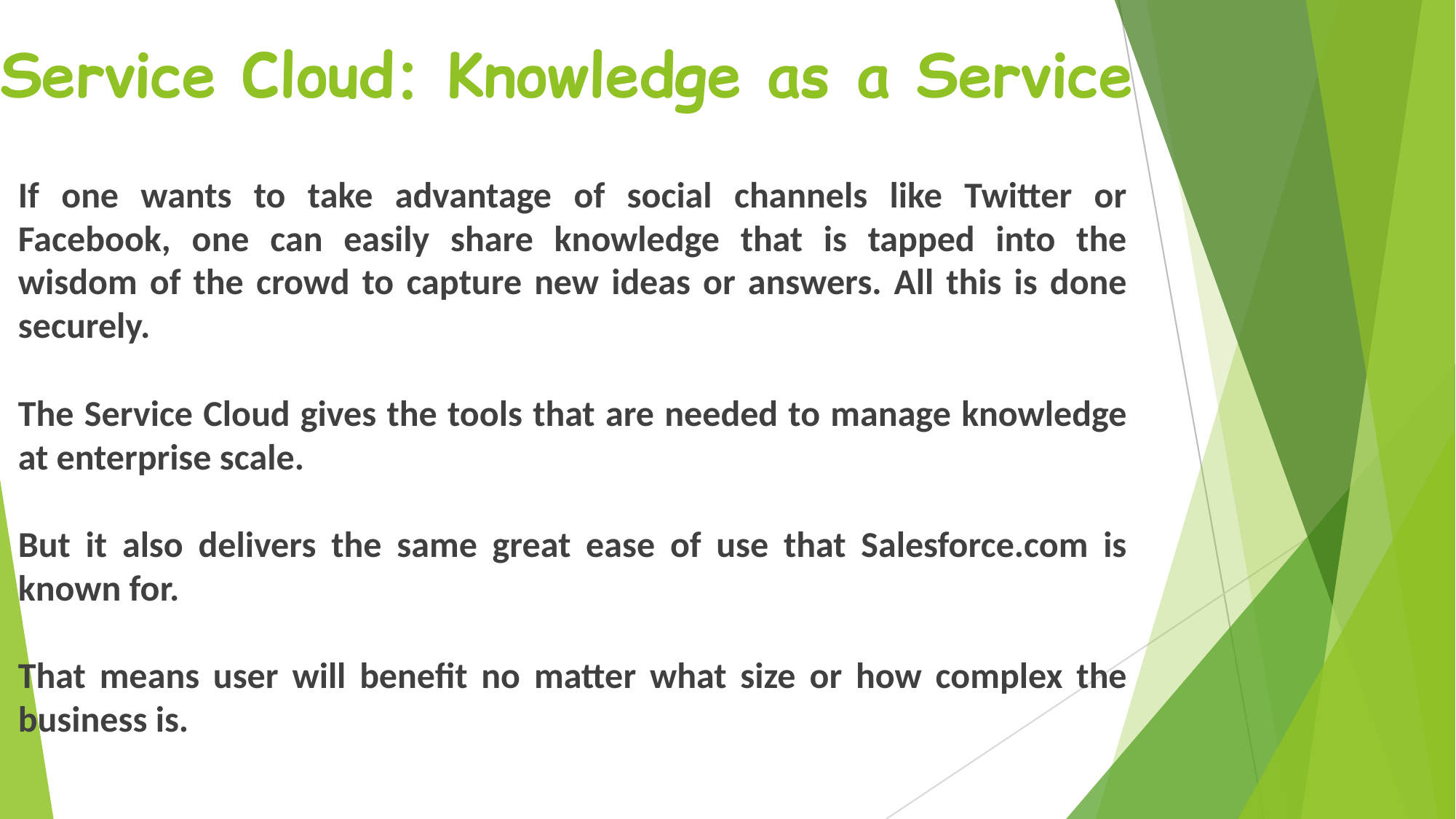

# Service Cloud: Knowledge as a Service

If one wants to take advantage of social channels like Twitter or Facebook, one can easily share knowledge that is tapped into the wisdom of the crowd to capture new ideas or answers. All this is done securely.

The Service Cloud gives the tools that are needed to manage knowledge at enterprise scale.

But it also delivers the same great ease of use that Salesforce.com is known for.

That means user will benefit no matter what size or how complex the business is.